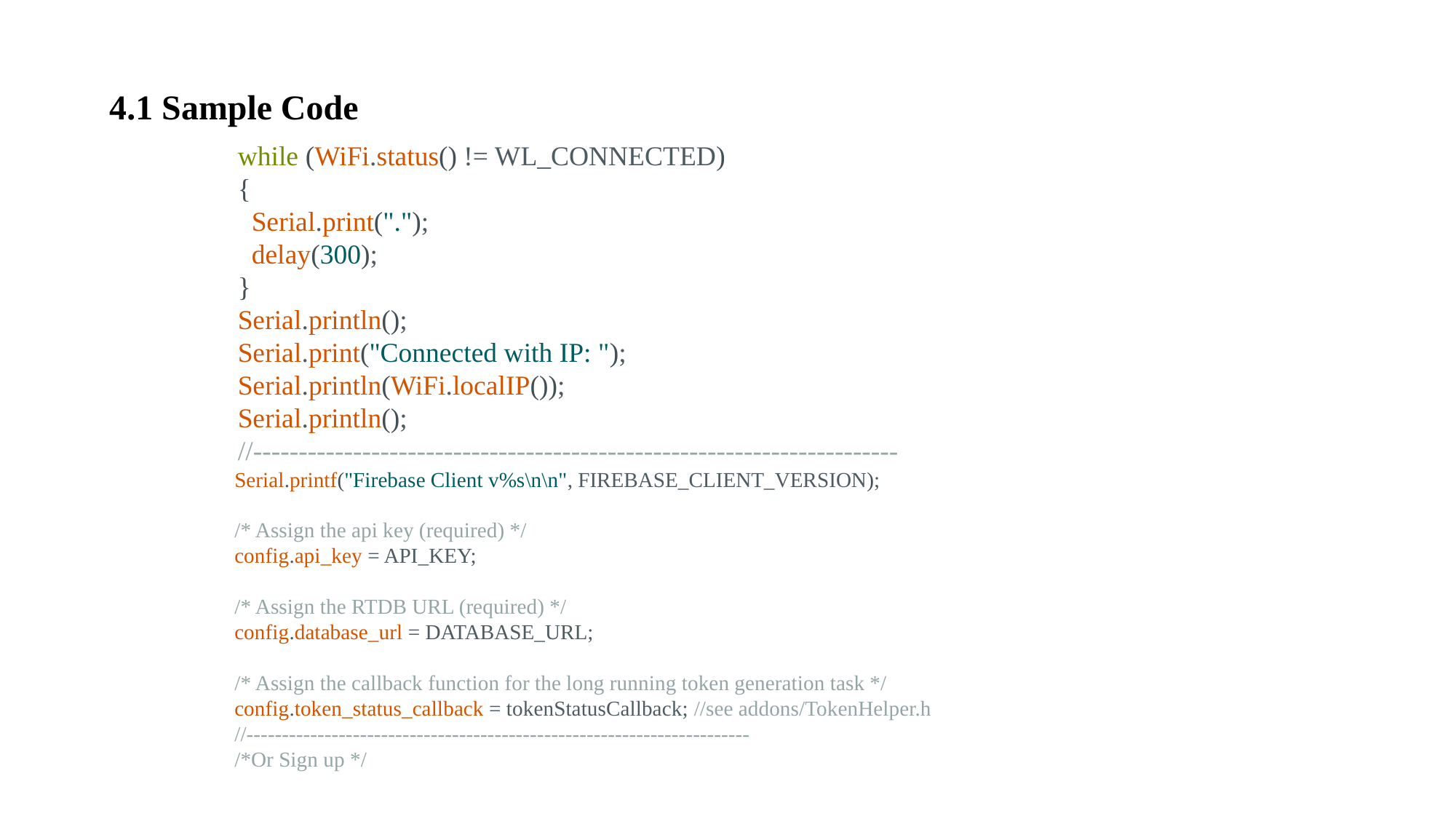

4.1 Sample Code
  while (WiFi.status() != WL_CONNECTED)
  {
    Serial.print(".");
    delay(300);
  }
  Serial.println();
  Serial.print("Connected with IP: ");
  Serial.println(WiFi.localIP());
  Serial.println();
  //-----------------------------------------------------------------------
  Serial.printf("Firebase Client v%s\n\n", FIREBASE_CLIENT_VERSION);
  /* Assign the api key (required) */
  config.api_key = API_KEY;

  /* Assign the RTDB URL (required) */
  config.database_url = DATABASE_URL;
  /* Assign the callback function for the long running token generation task */
  config.token_status_callback = tokenStatusCallback; //see addons/TokenHelper.h
  //-----------------------------------------------------------------------
  /*Or Sign up */